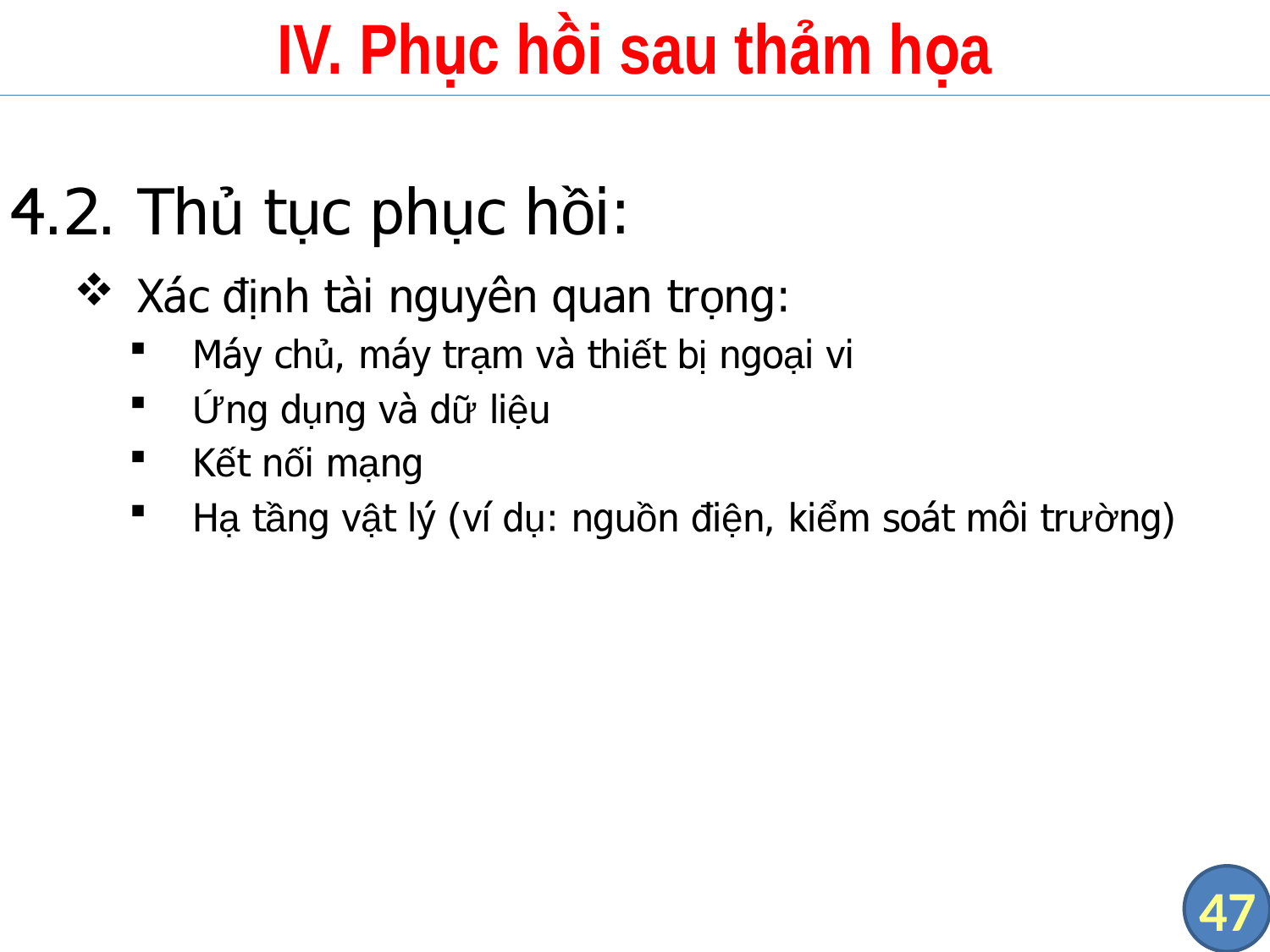

# IV. Phục hồi sau thảm họa
4.2. Thủ tục phục hồi:
Xác định tài nguyên quan trọng:
Máy chủ, máy trạm và thiết bị ngoại vi
Ứng dụng và dữ liệu
Kết nối mạng
Hạ tầng vật lý (ví dụ: nguồn điện, kiểm soát môi trường)
47